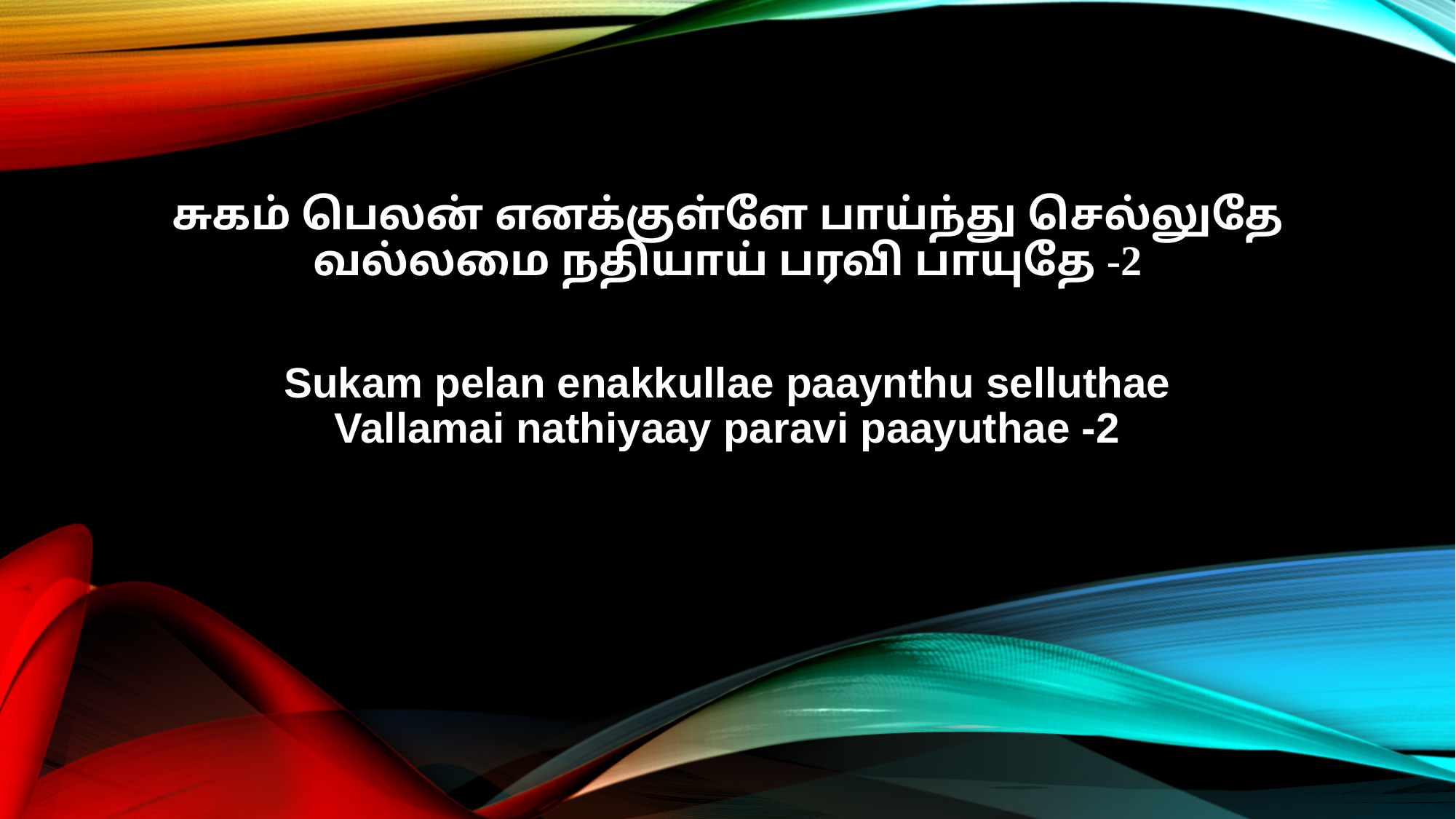

சுகம் பெலன் எனக்குள்ளே பாய்ந்து செல்லுதே
வல்லமை நதியாய் பரவி பாயுதே -2

Sukam pelan enakkullae paaynthu selluthae
Vallamai nathiyaay paravi paayuthae -2